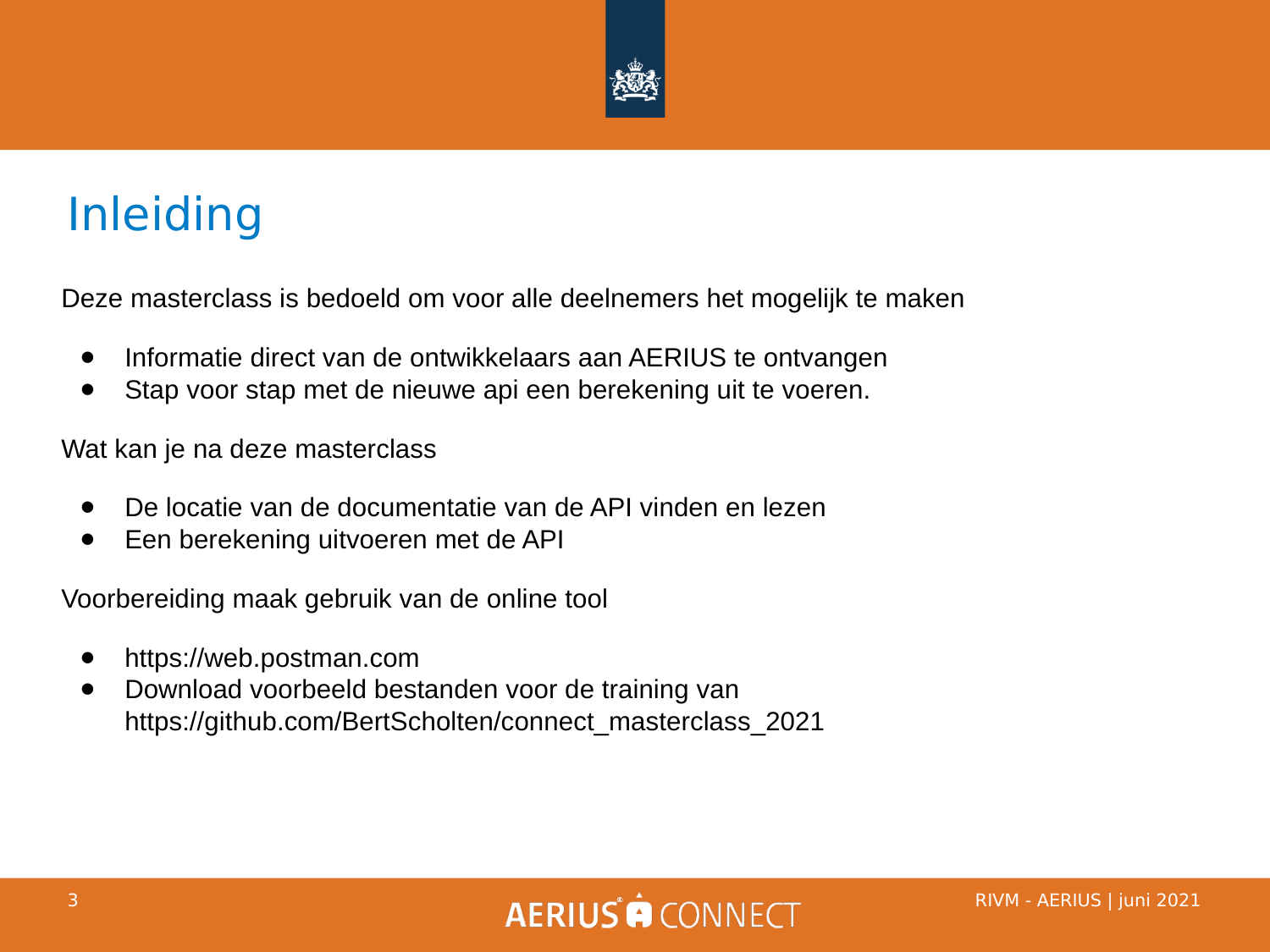

Inleiding
Deze masterclass is bedoeld om voor alle deelnemers het mogelijk te maken
Informatie direct van de ontwikkelaars aan AERIUS te ontvangen
Stap voor stap met de nieuwe api een berekening uit te voeren.
Wat kan je na deze masterclass
De locatie van de documentatie van de API vinden en lezen
Een berekening uitvoeren met de API
Voorbereiding maak gebruik van de online tool
https://web.postman.com
Download voorbeeld bestanden voor de training van https://github.com/BertScholten/connect_masterclass_2021
RIVM - AERIUS | juni 2021
3